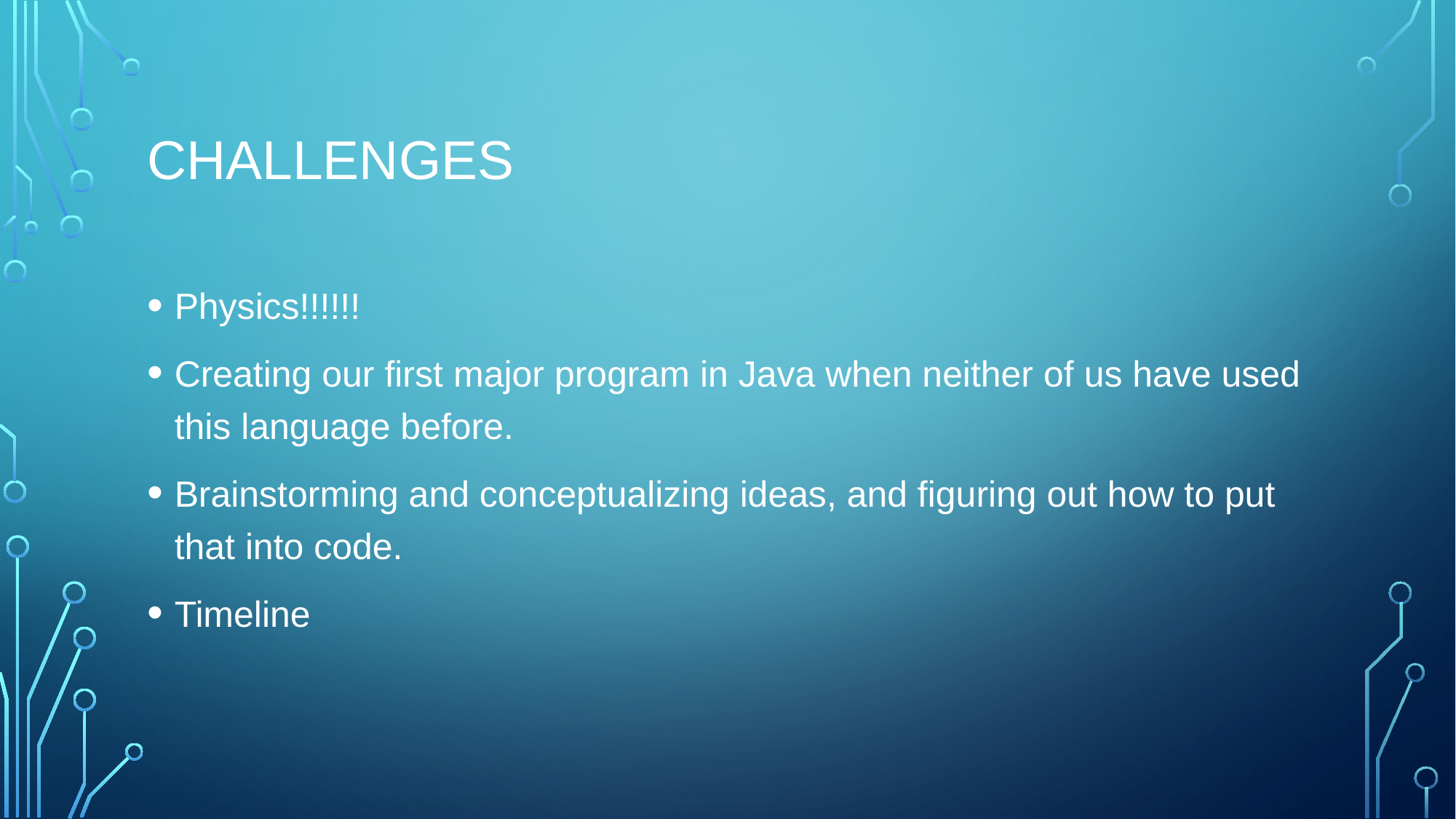

# Challenges
Physics!!!!!!
Creating our first major program in Java when neither of us have used this language before.
Brainstorming and conceptualizing ideas, and figuring out how to put that into code.
Timeline